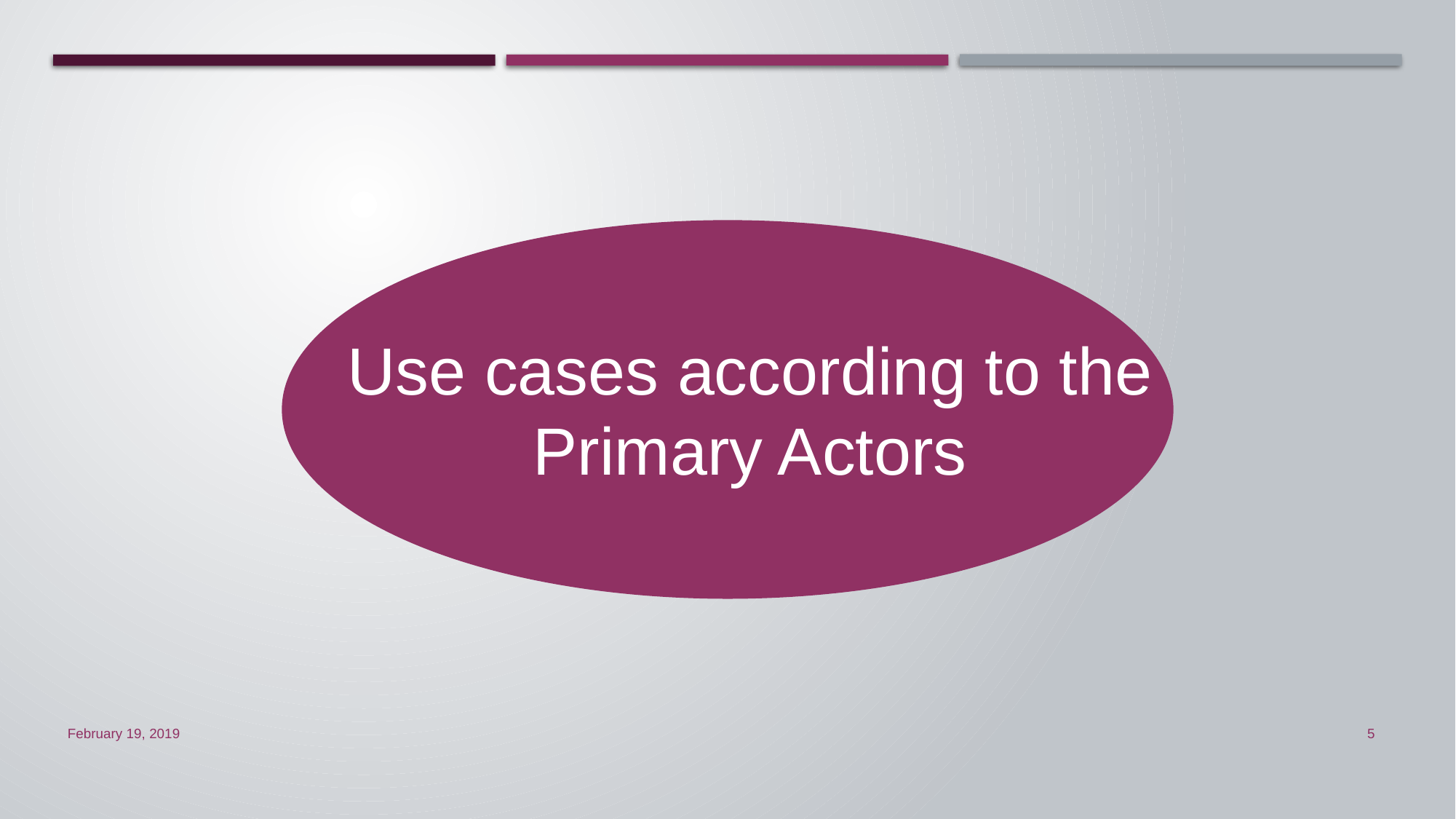

Use cases according to the Primary Actors
February 19, 2019
5